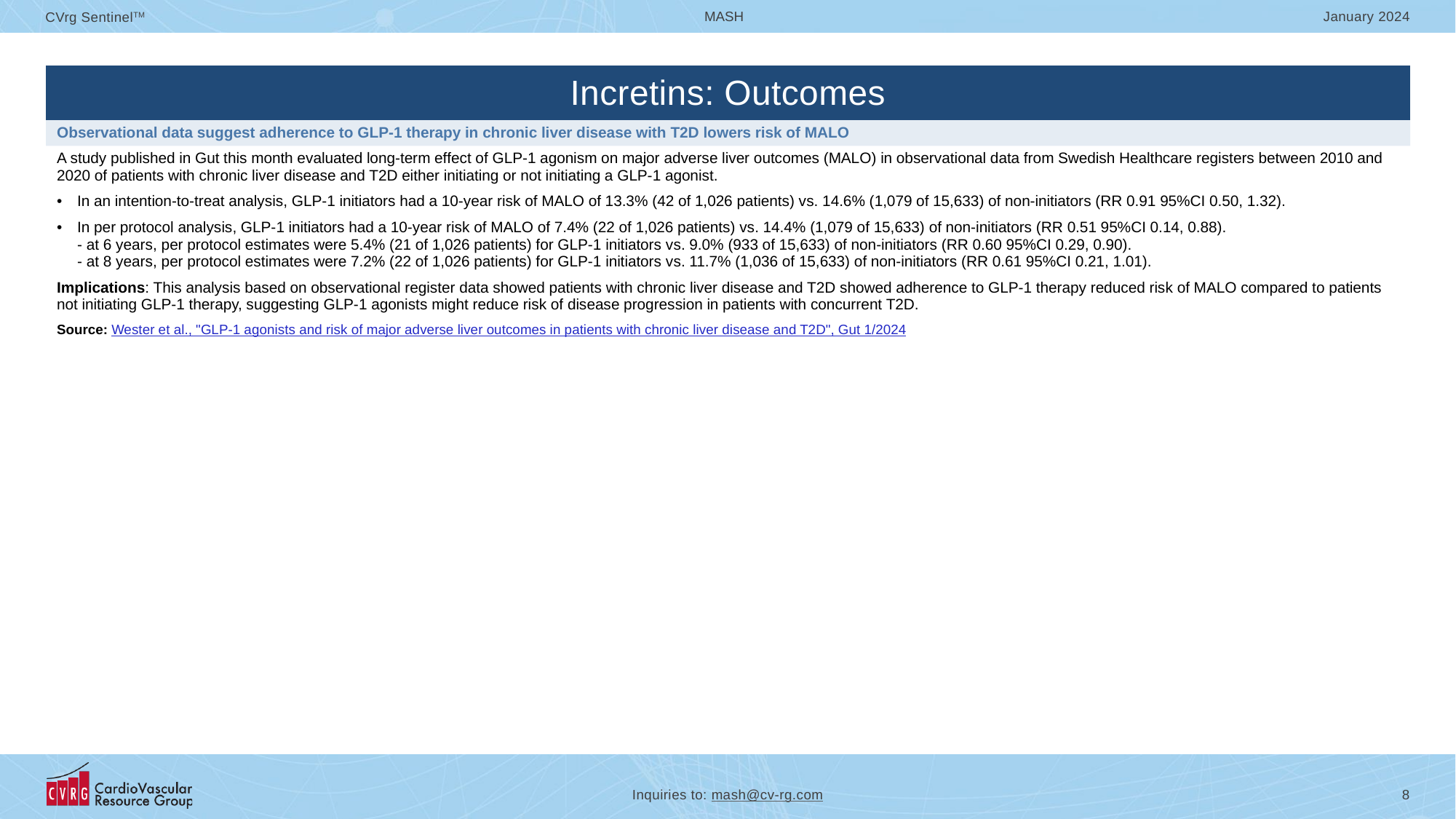

| Incretins: Outcomes |
| --- |
| Observational data suggest adherence to GLP-1 therapy in chronic liver disease with T2D lowers risk of MALO |
| A study published in Gut this month evaluated long-term effect of GLP-1 agonism on major adverse liver outcomes (MALO) in observational data from Swedish Healthcare registers between 2010 and 2020 of patients with chronic liver disease and T2D either initiating or not initiating a GLP-1 agonist. In an intention-to-treat analysis, GLP-1 initiators had a 10-year risk of MALO of 13.3% (42 of 1,026 patients) vs. 14.6% (1,079 of 15,633) of non-initiators (RR 0.91 95%CI 0.50, 1.32). In per protocol analysis, GLP-1 initiators had a 10-year risk of MALO of 7.4% (22 of 1,026 patients) vs. 14.4% (1,079 of 15,633) of non-initiators (RR 0.51 95%CI 0.14, 0.88). - at 6 years, per protocol estimates were 5.4% (21 of 1,026 patients) for GLP-1 initiators vs. 9.0% (933 of 15,633) of non-initiators (RR 0.60 95%CI 0.29, 0.90). - at 8 years, per protocol estimates were 7.2% (22 of 1,026 patients) for GLP-1 initiators vs. 11.7% (1,036 of 15,633) of non-initiators (RR 0.61 95%CI 0.21, 1.01). Implications: This analysis based on observational register data showed patients with chronic liver disease and T2D showed adherence to GLP-1 therapy reduced risk of MALO compared to patients not initiating GLP-1 therapy, suggesting GLP-1 agonists might reduce risk of disease progression in patients with concurrent T2D. Source: Wester et al., "GLP-1 agonists and risk of major adverse liver outcomes in patients with chronic liver disease and T2D", Gut 1/2024 |